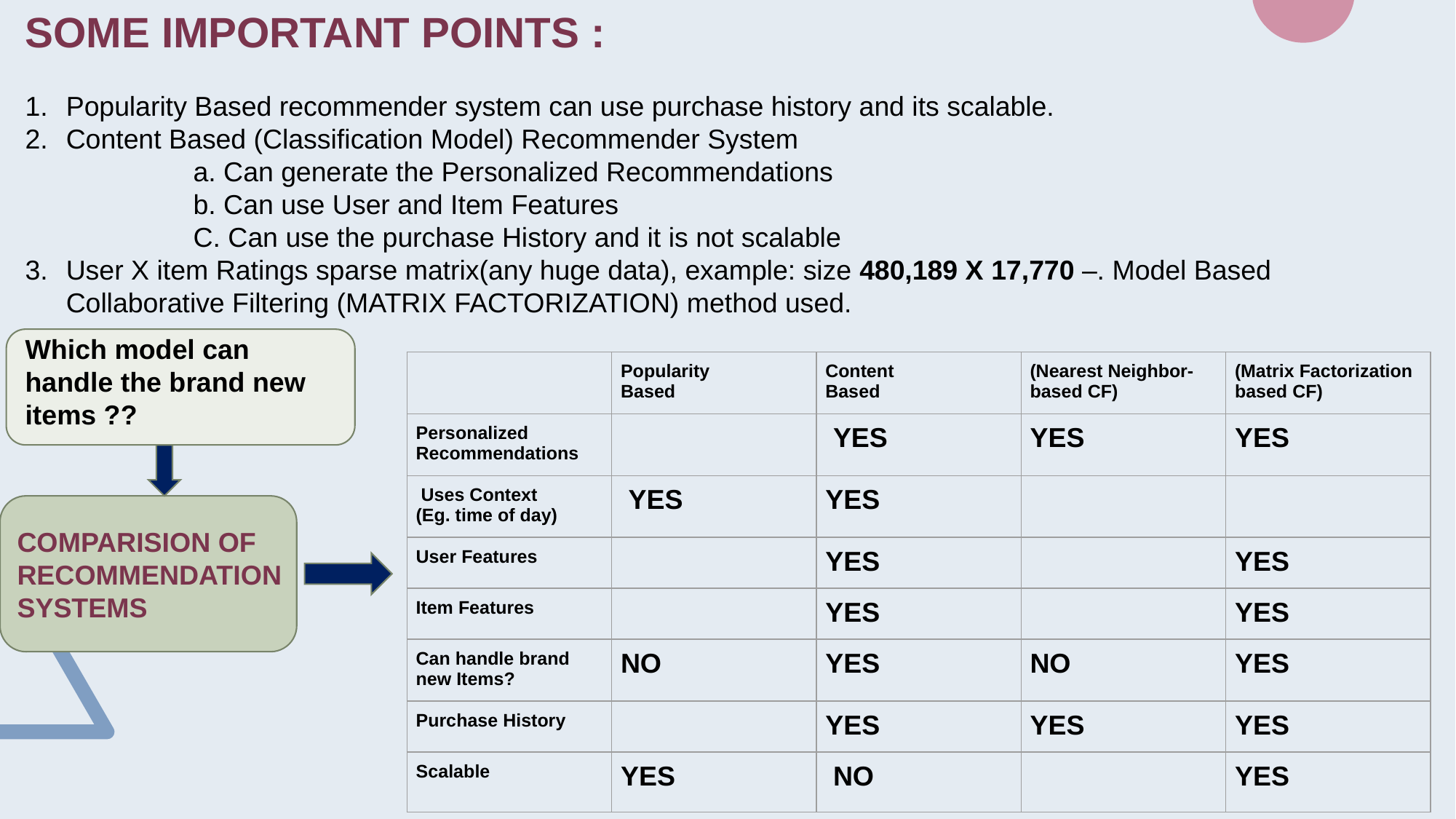

SOME IMPORTANT POINTS :

Popularity Based recommender system can use purchase history and its scalable.
Content Based (Classification Model) Recommender System
                      a. Can generate the Personalized Recommendations
                      b. Can use User and Item Features
                      C. Can use the purchase History and it is not scalable
User X item Ratings sparse matrix(any huge data), example: size 480,189 X 17,770 –. Model Based Collaborative Filtering (MATRIX FACTORIZATION) method used.

Which model can handle the brand new items ??

|  | Popularity Based | Content Based | (Nearest Neighbor-based CF) | (Matrix Factorization based CF) |
| --- | --- | --- | --- | --- |
| Personalized Recommendations |  | YES | YES | YES |
| Uses Context (Eg. time of day) | YES | YES |  |  |
| User Features |  | YES |  | YES |
| Item Features |  | YES |  | YES |
| Can handle brand new Items? | NO | YES | NO | YES |
| Purchase History |  | YES | YES | YES |
| Scalable | YES | NO |  | YES |

COMPARISION OF RECOMMENDATION SYSTEMS